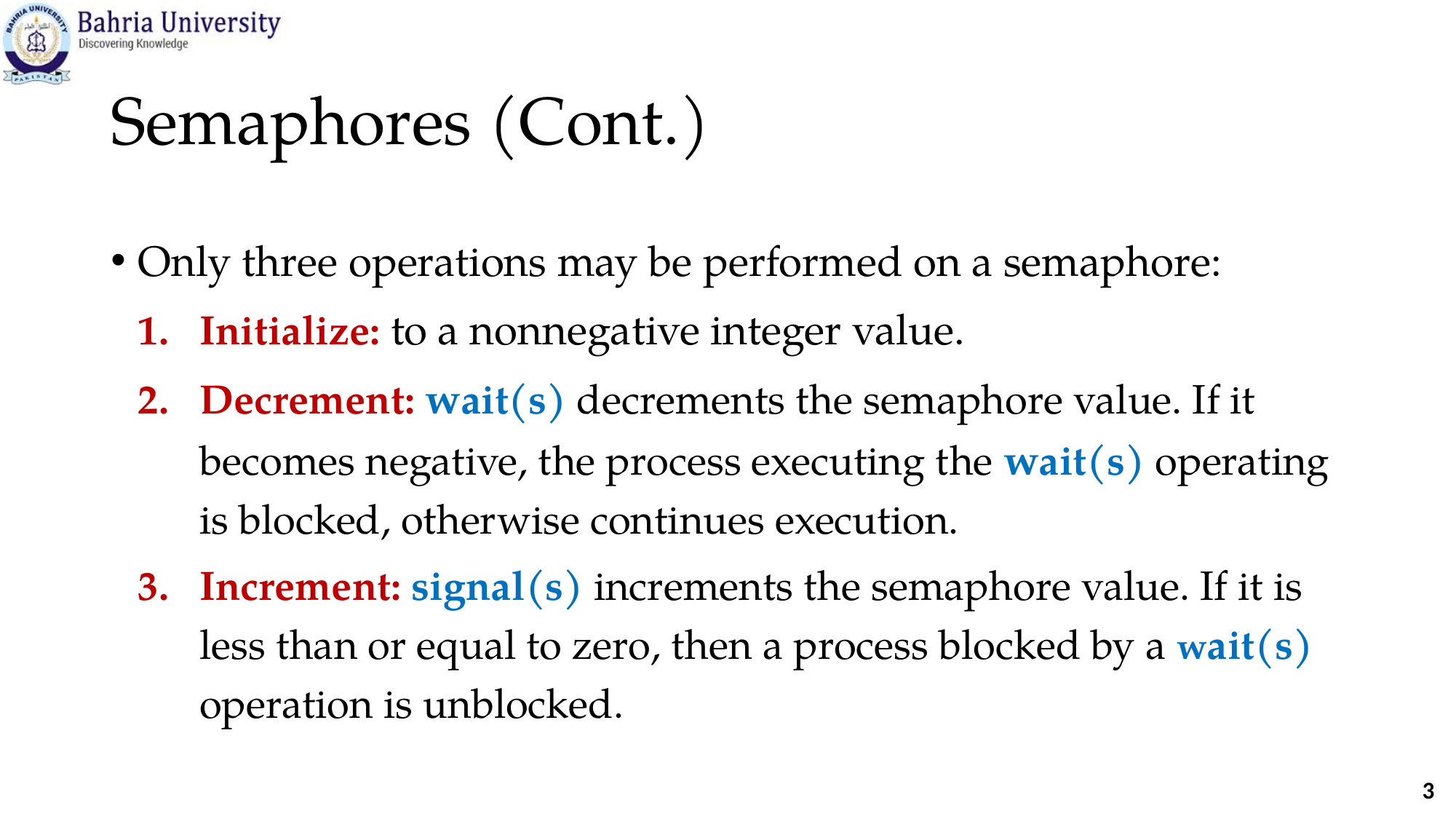

# Semaphores (Cont.)
Only three operations may be performed on a semaphore:
Initialize: to a nonnegative integer value.
Decrement: wait(s) decrements the semaphore value. If it becomes negative, the process executing the wait(s) operating is blocked, otherwise continues execution.
Increment: signal(s) increments the semaphore value. If it is less than or equal to zero, then a process blocked by a wait(s) operation is unblocked.
3